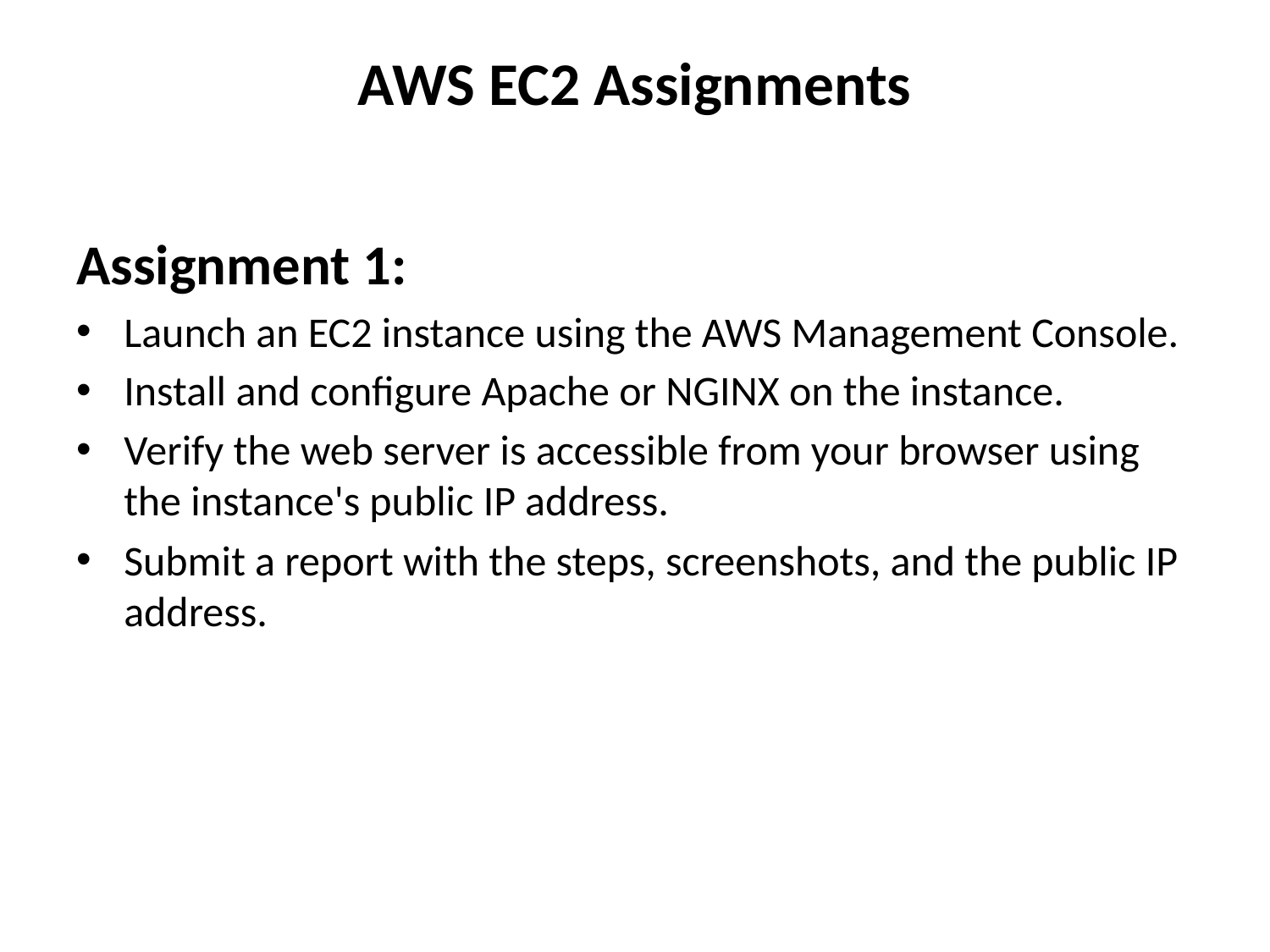

# AWS EC2 Assignments
Assignment 1:
Launch an EC2 instance using the AWS Management Console.
Install and configure Apache or NGINX on the instance.
Verify the web server is accessible from your browser using the instance's public IP address.
Submit a report with the steps, screenshots, and the public IP address.